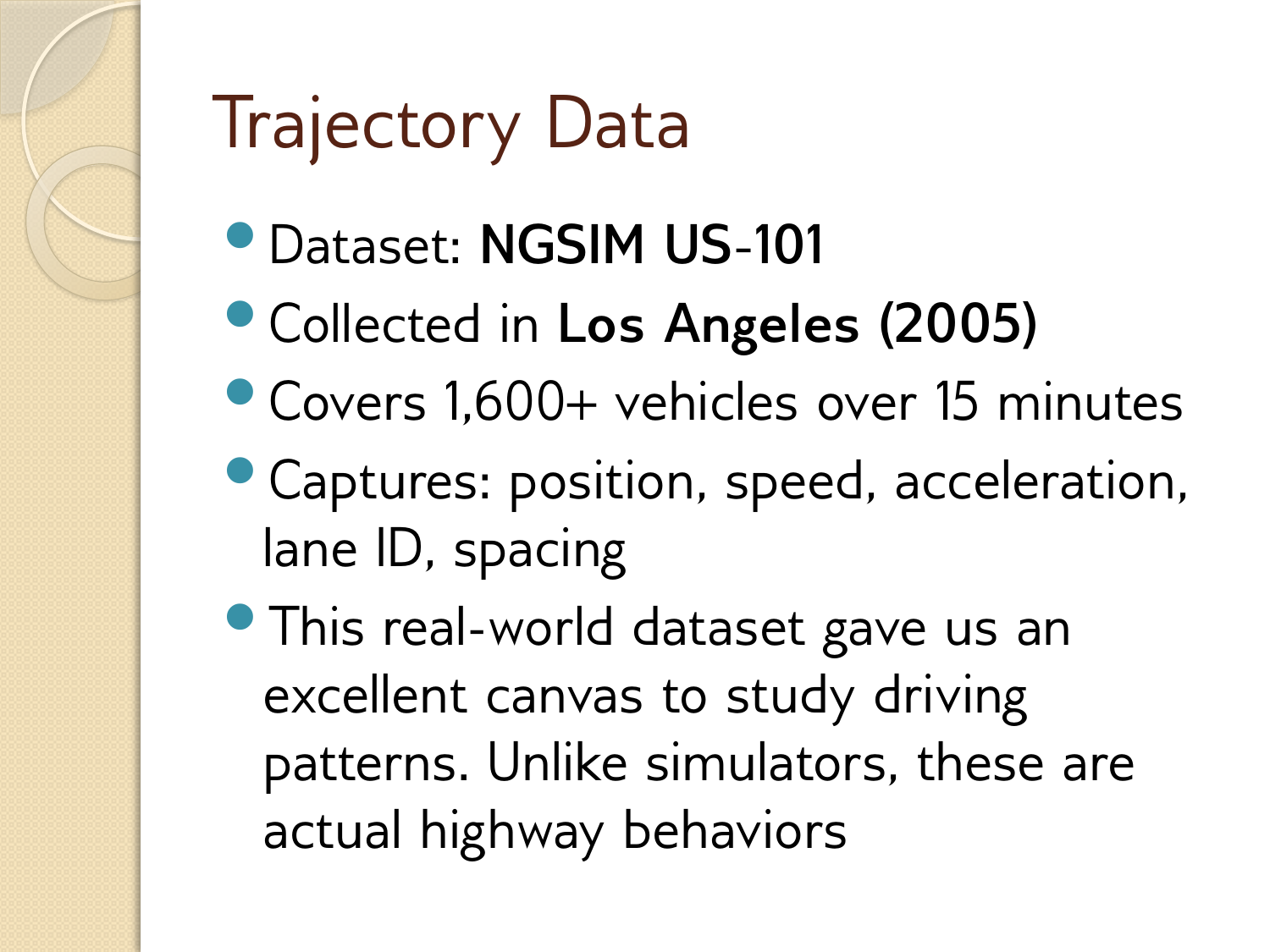

# Trajectory Data
Dataset: NGSIM US-101
Collected in Los Angeles (2005)
Covers 1,600+ vehicles over 15 minutes
Captures: position, speed, acceleration, lane ID, spacing
This real-world dataset gave us an excellent canvas to study driving patterns. Unlike simulators, these are actual highway behaviors